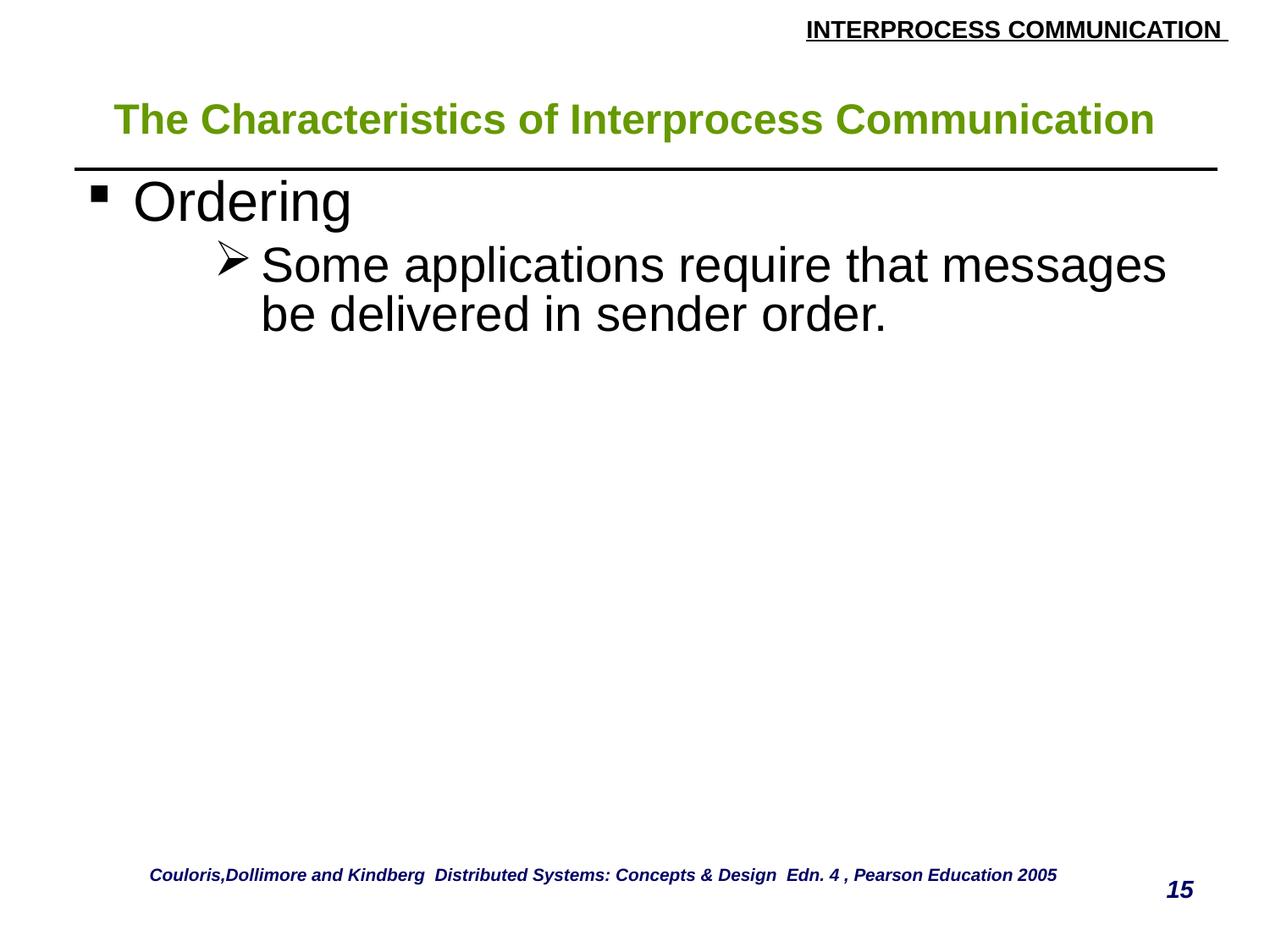

# The Characteristics of Interprocess Communication
| Ordering Some applications require that messages be delivered in sender order. |
| --- |
Couloris,Dollimore and Kindberg  Distributed Systems: Concepts & Design  Edn. 4 , Pearson Education 2005
15